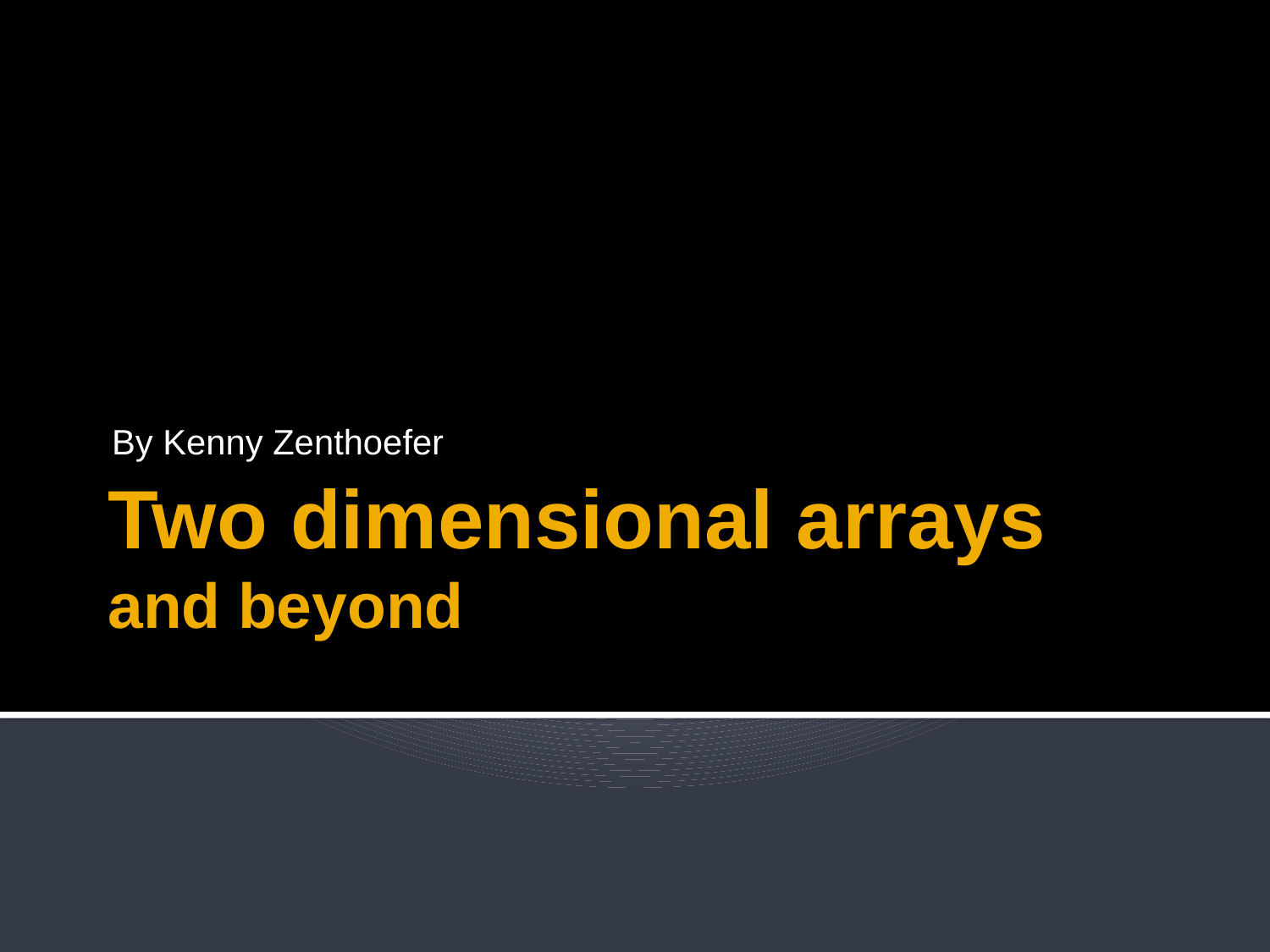

By Kenny Zenthoefer
# Two dimensional arrays and beyond